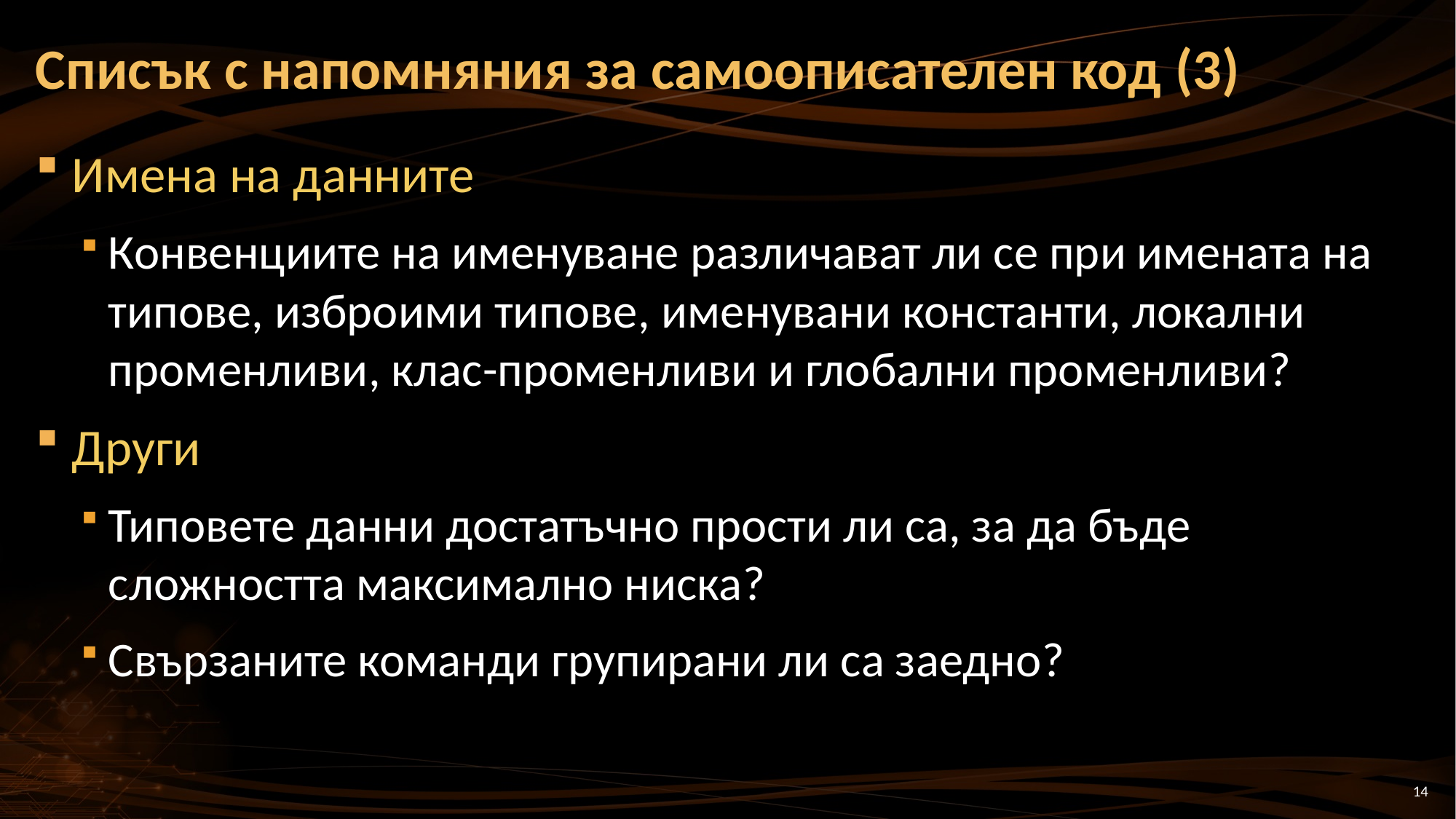

# Списък с напомняния за самоописателен код (3)
Имена на данните
Конвенциите на именуване различават ли се при имената на типове, изброими типове, именувани константи, локални променливи, клас-променливи и глобални променливи?
Други
Типовете данни достатъчно прости ли са, за да бъде сложността максимално ниска?
Свързаните команди групирани ли са заедно?
14